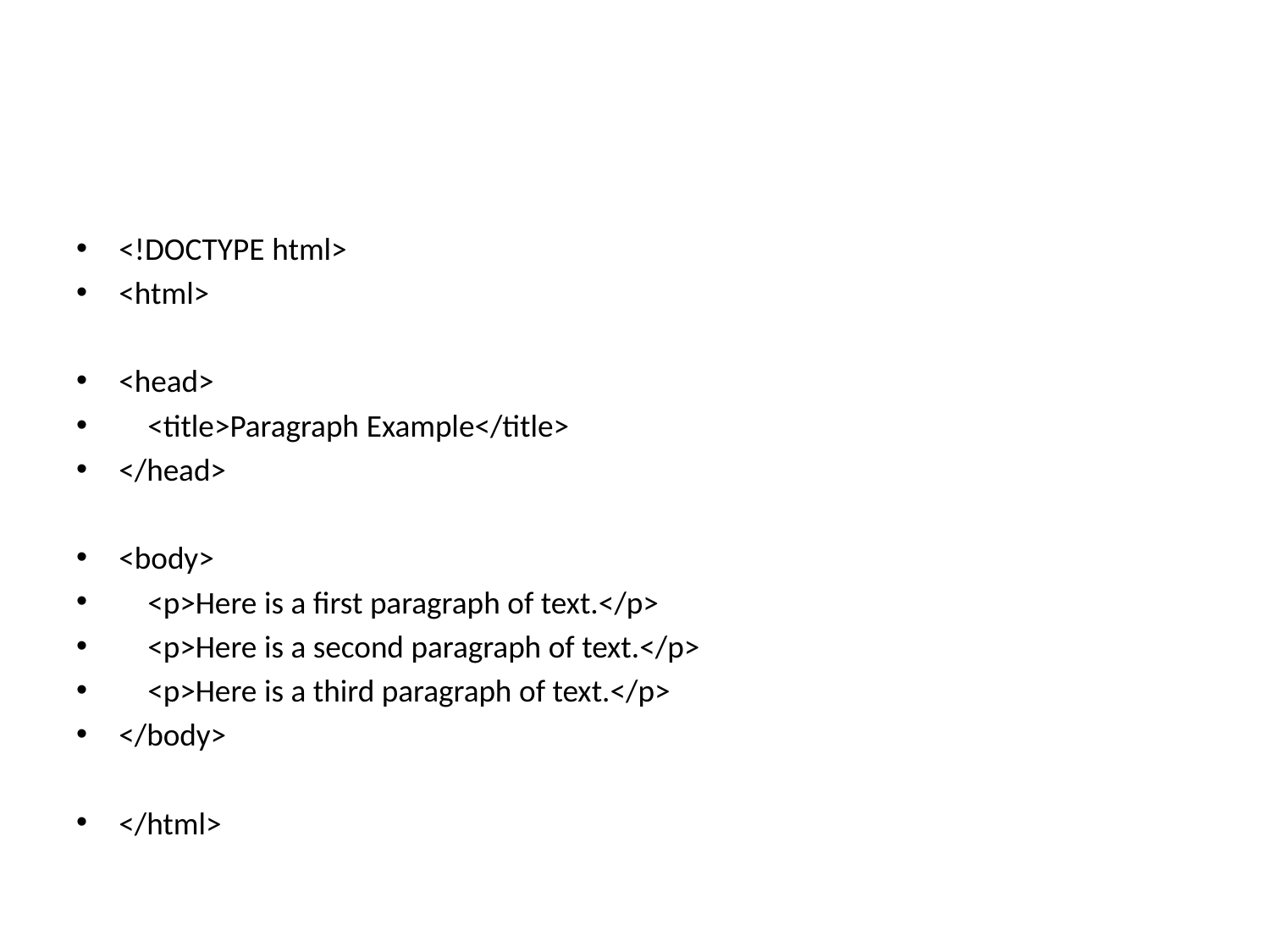

#
<!DOCTYPE html>
<html>

<head>
    <title>Paragraph Example</title>
</head>

<body>
    <p>Here is a first paragraph of text.</p>
    <p>Here is a second paragraph of text.</p>
    <p>Here is a third paragraph of text.</p>
</body>

</html>